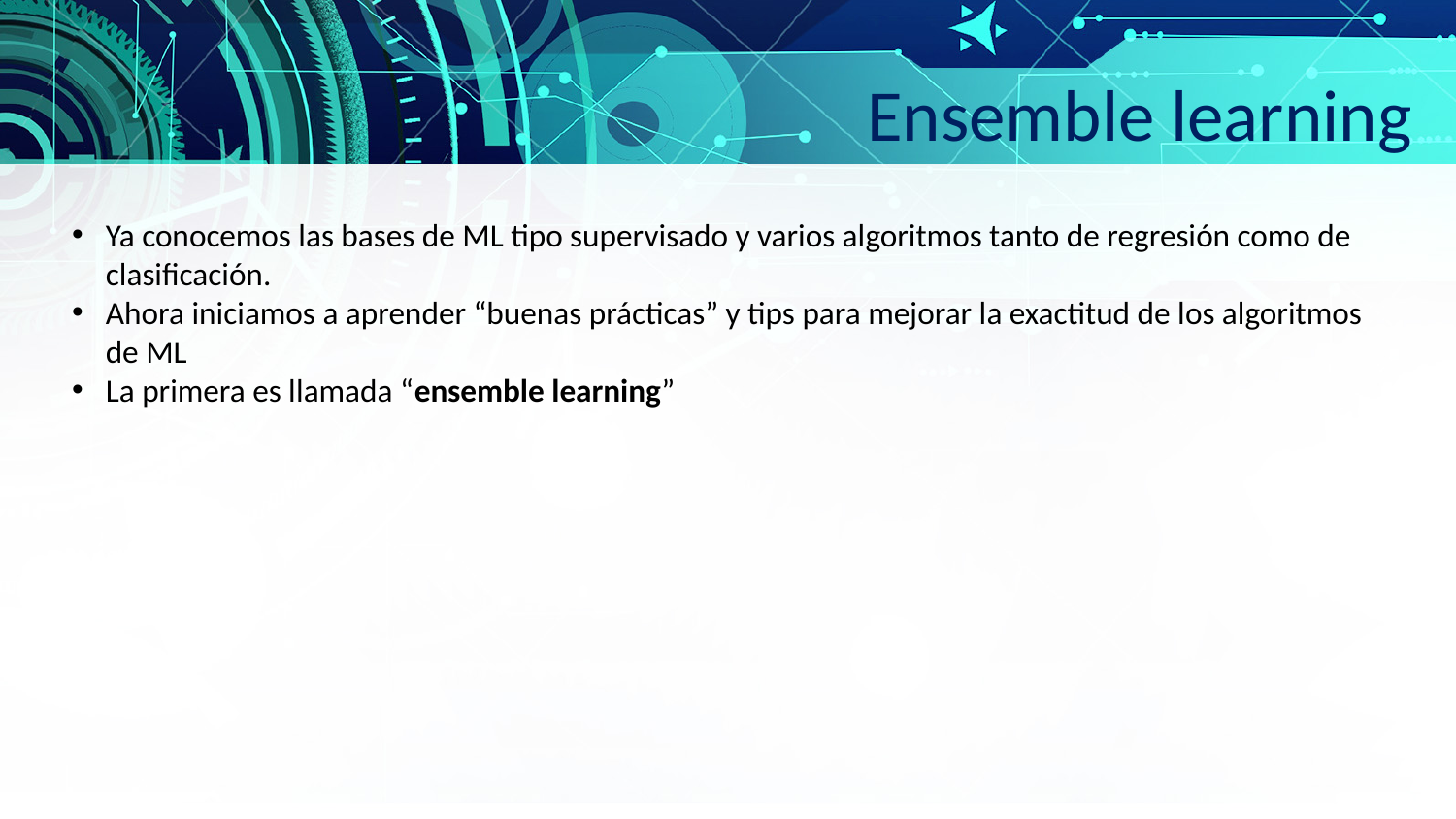

Ensemble learning
Ya conocemos las bases de ML tipo supervisado y varios algoritmos tanto de regresión como de clasificación.
Ahora iniciamos a aprender “buenas prácticas” y tips para mejorar la exactitud de los algoritmos  de ML
La primera es llamada “ensemble learning”